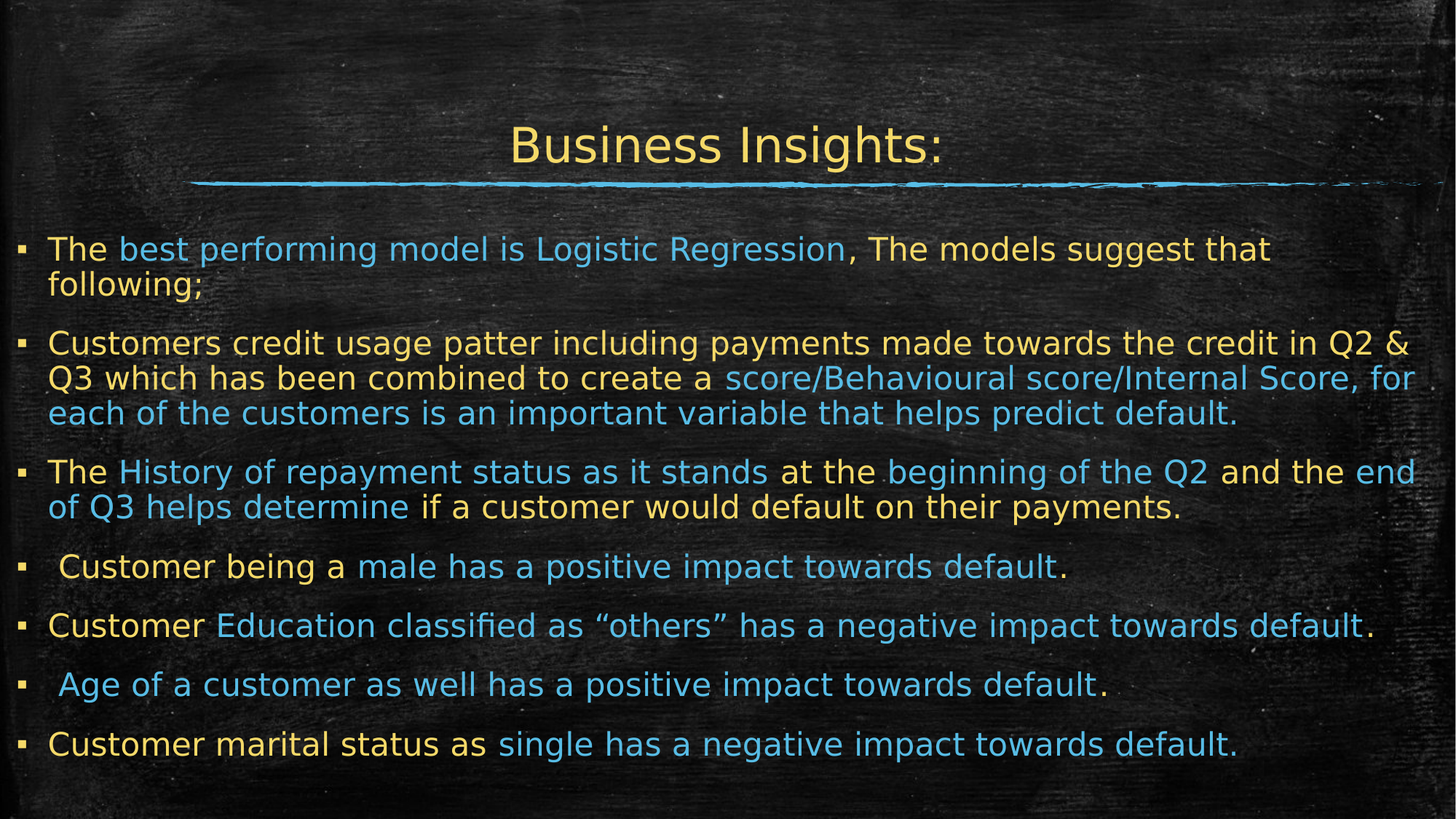

# Business Insights:
The best performing model is Logistic Regression, The models suggest that following;
Customers credit usage patter including payments made towards the credit in Q2 & Q3 which has been combined to create a score/Behavioural score/Internal Score, for each of the customers is an important variable that helps predict default.
The History of repayment status as it stands at the beginning of the Q2 and the end of Q3 helps determine if a customer would default on their payments.
 Customer being a male has a positive impact towards default.
Customer Education classified as “others” has a negative impact towards default.
 Age of a customer as well has a positive impact towards default.
Customer marital status as single has a negative impact towards default.